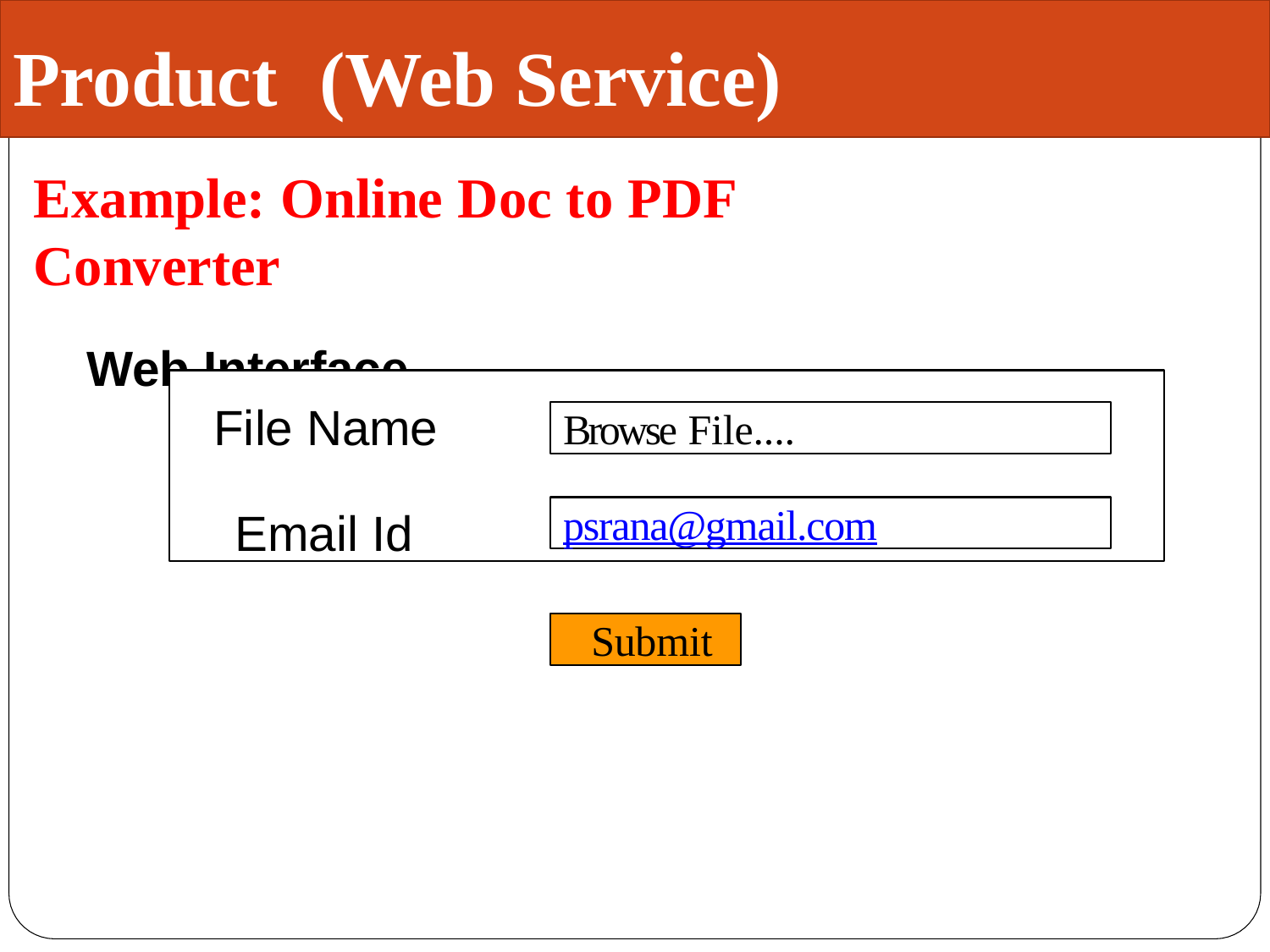

# Product	(Web Service)
Example: Online Doc to PDF Converter
Web Interface

File Name
Email Id
Browse File....
psrana@gmail.com
Submit